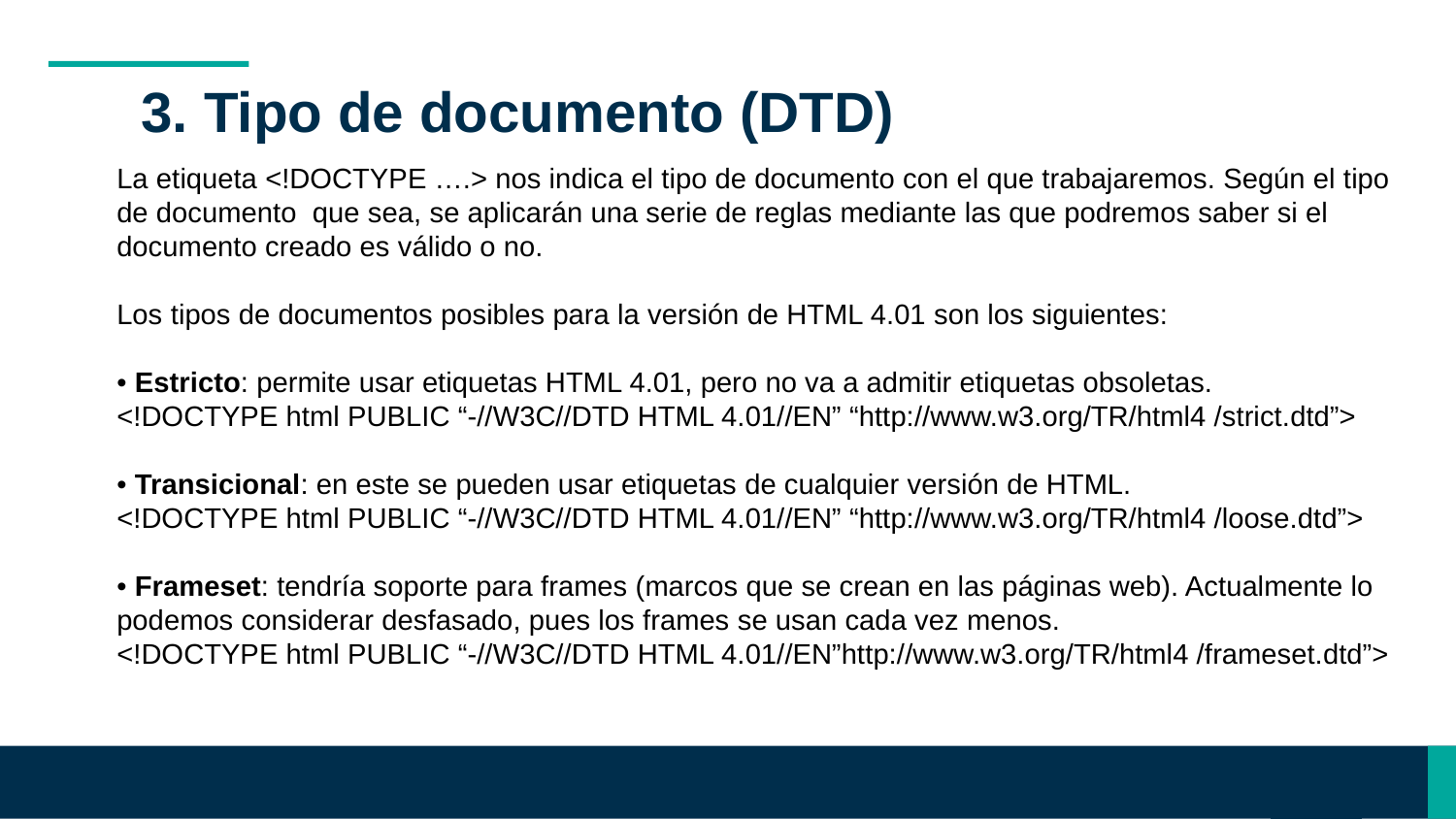

# 3. Tipo de documento (DTD)
La etiqueta <!DOCTYPE ….> nos indica el tipo de documento con el que trabajaremos. Según el tipo de documento  que sea, se aplicarán una serie de reglas mediante las que podremos saber si el documento creado es válido o no.

Los tipos de documentos posibles para la versión de HTML 4.01 son los siguientes:

• Estricto: permite usar etiquetas HTML 4.01, pero no va a admitir etiquetas obsoletas.
<!DOCTYPE html PUBLIC “-//W3C//DTD HTML 4.01//EN” “http://www.w3.org/TR/html4 /strict.dtd”>

• Transicional: en este se pueden usar etiquetas de cualquier versión de HTML.
<!DOCTYPE html PUBLIC “-//W3C//DTD HTML 4.01//EN” “http://www.w3.org/TR/html4 /loose.dtd”>

• Frameset: tendría soporte para frames (marcos que se crean en las páginas web). Actualmente lo podemos considerar desfasado, pues los frames se usan cada vez menos.
<!DOCTYPE html PUBLIC “-//W3C//DTD HTML 4.01//EN”http://www.w3.org/TR/html4 /frameset.dtd”>